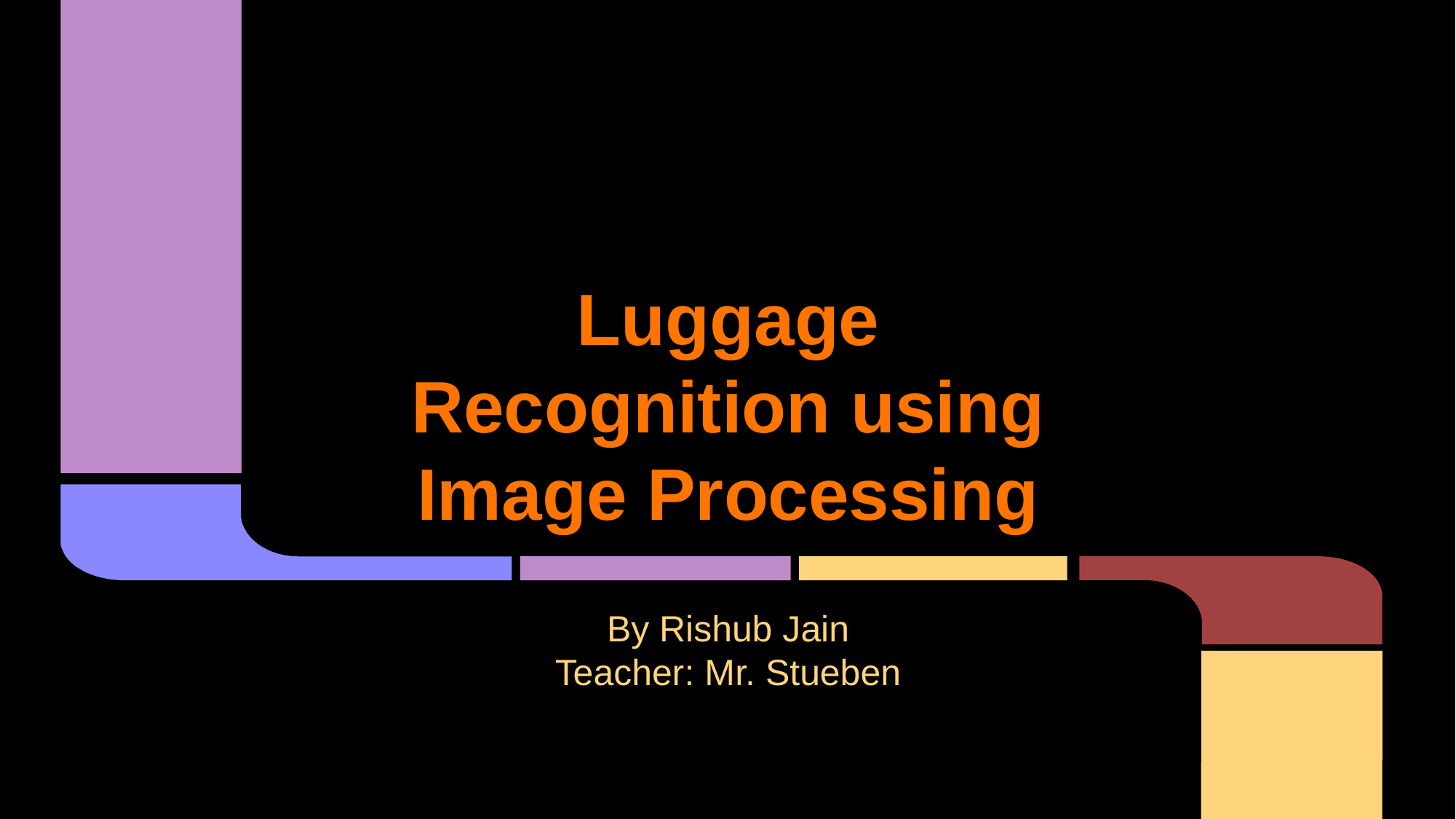

# Luggage Recognition using Image Processing
By Rishub Jain
Teacher: Mr. Stueben